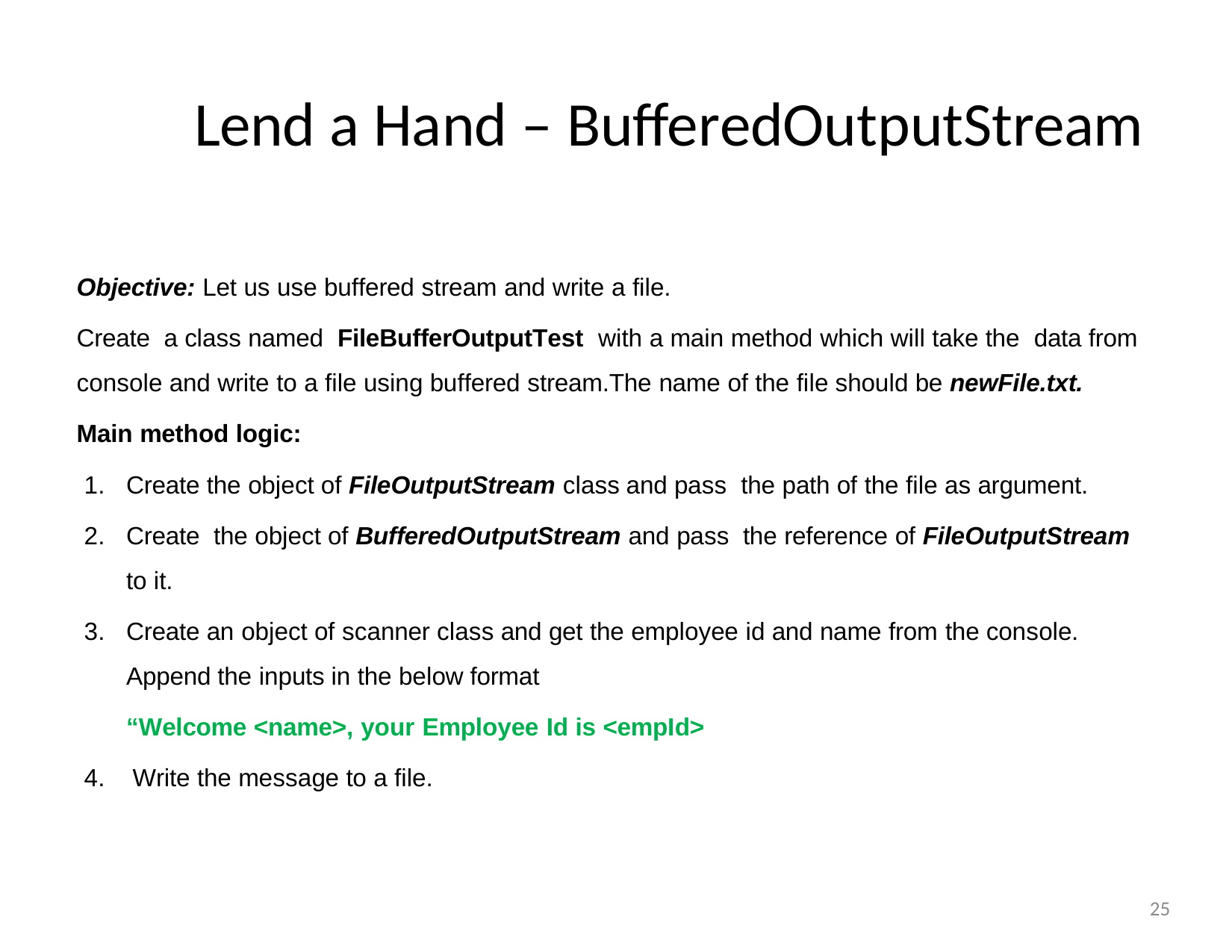

# Lend a Hand – BufferedOutputStream
Objective: Let us use buffered stream and write a file.
Create  a class named  FileBufferOutputTest  with a main method which will take the  data from console and write to a file using buffered stream.The name of the file should be newFile.txt.
Main method logic:
Create the object of FileOutputStream class and pass  the path of the file as argument.
Create  the object of BufferedOutputStream and pass  the reference of FileOutputStream
to it.
Create an object of scanner class and get the employee id and name from the console.
Append the inputs in the below format
“Welcome <name>, your Employee Id is <empId>
Write the message to a file.

25